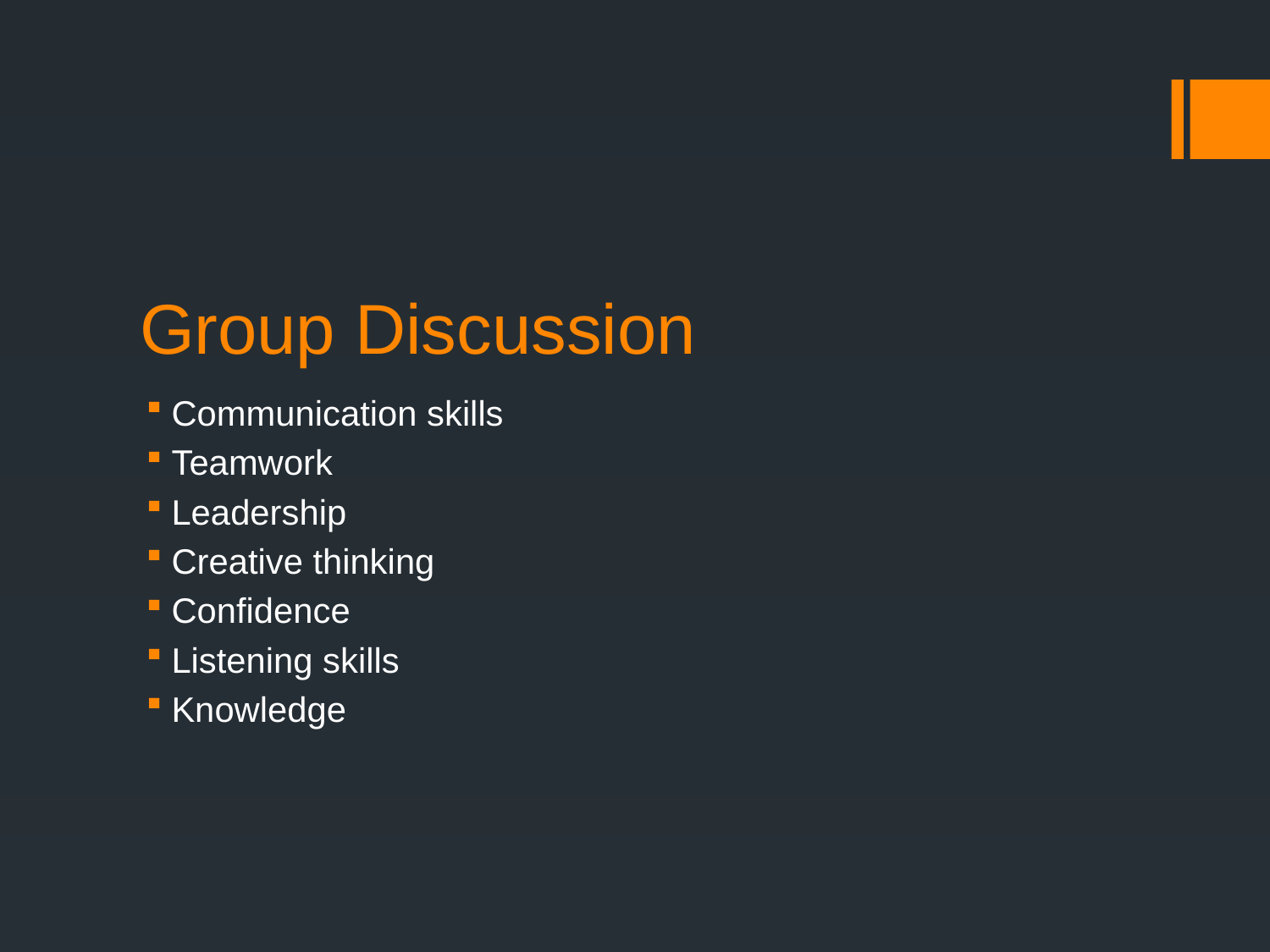

# Group Discussion
Communication skills
Teamwork
Leadership
Creative thinking
Confidence
Listening skills
Knowledge